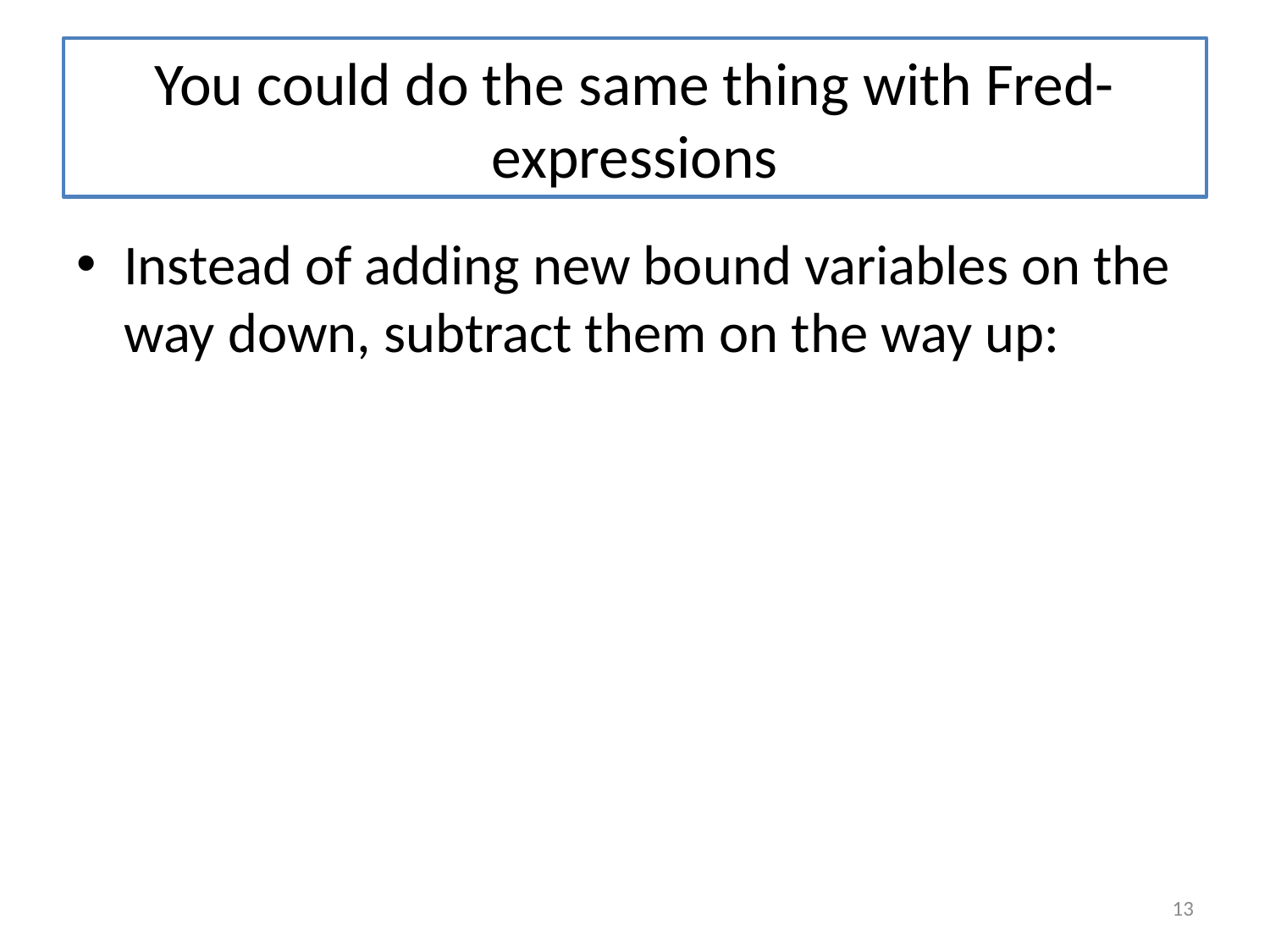

# You could do the same thing with Fred-expressions
Instead of adding new bound variables on the way down, subtract them on the way up:
13